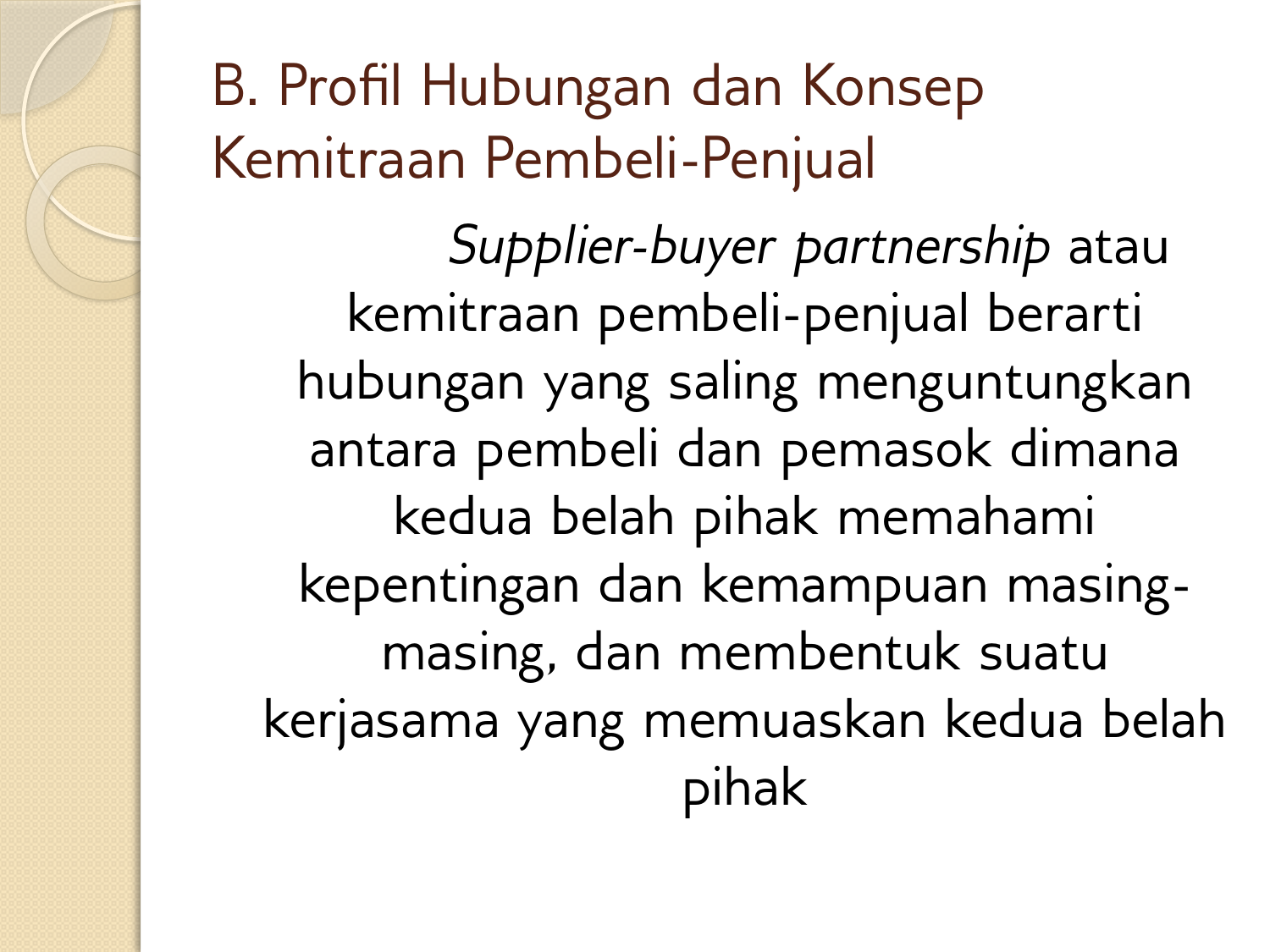

# B. Profil Hubungan dan Konsep Kemitraan Pembeli-Penjual
		Supplier-buyer partnership atau kemitraan pembeli-penjual berarti hubungan yang saling menguntungkan antara pembeli dan pemasok dimana kedua belah pihak memahami kepentingan dan kemampuan masing-masing, dan membentuk suatu kerjasama yang memuaskan kedua belah pihak